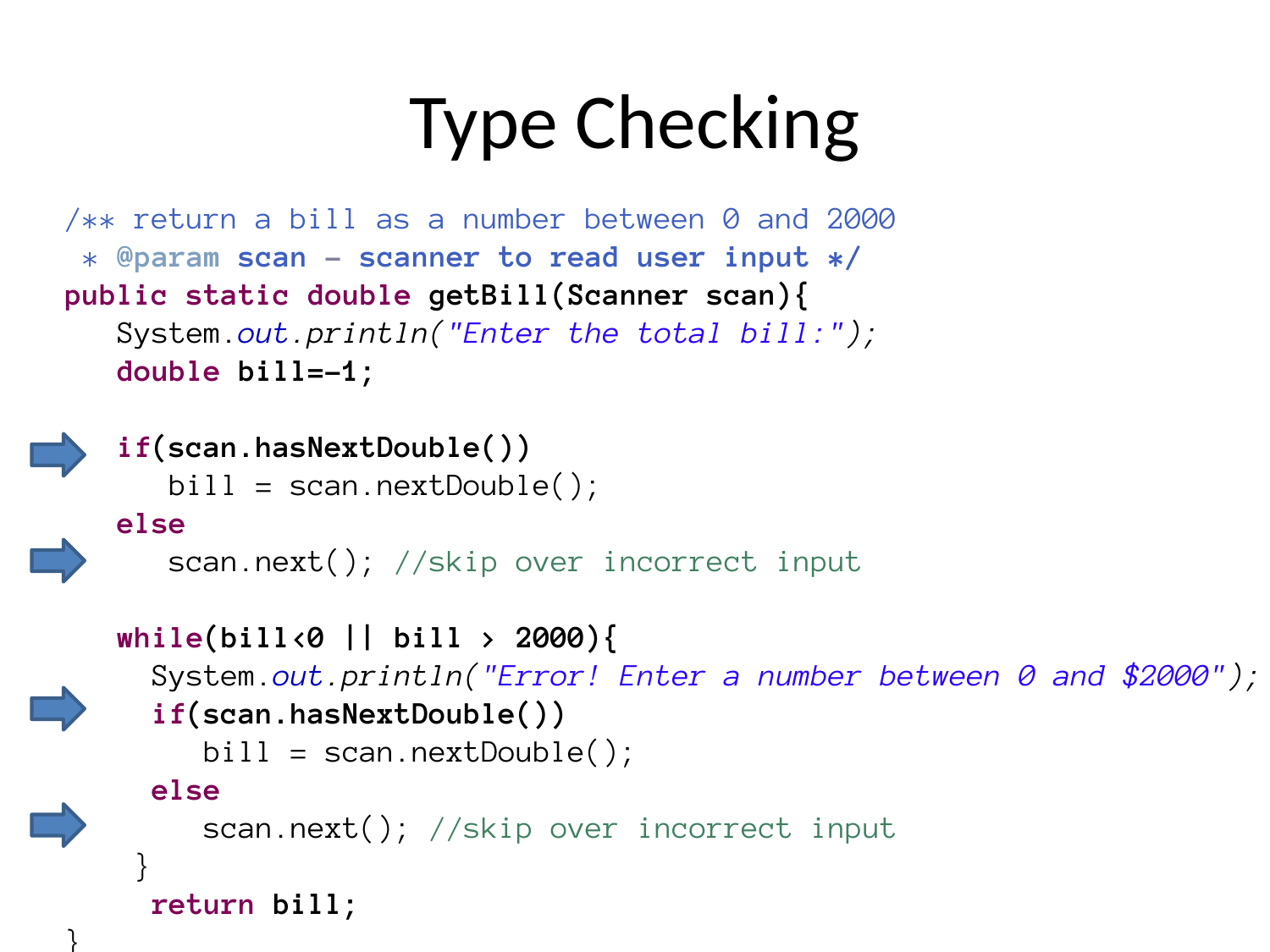

# Type Checking
/** return a bill as a number between 0 and 2000
 * @param scan - scanner to read user input */
public static double getBill(Scanner scan){
   System.out.println("Enter the total bill:");
   double bill=-1;

   if(scan.hasNextDouble())
      bill = scan.nextDouble();
   else
      scan.next(); //skip over incorrect input

   while(bill<0 || bill > 2000){
     System.out.println("Error! Enter a number between 0 and $2000");
     if(scan.hasNextDouble())
        bill = scan.nextDouble();
     else
        scan.next(); //skip over incorrect input
    }
     return bill;
}